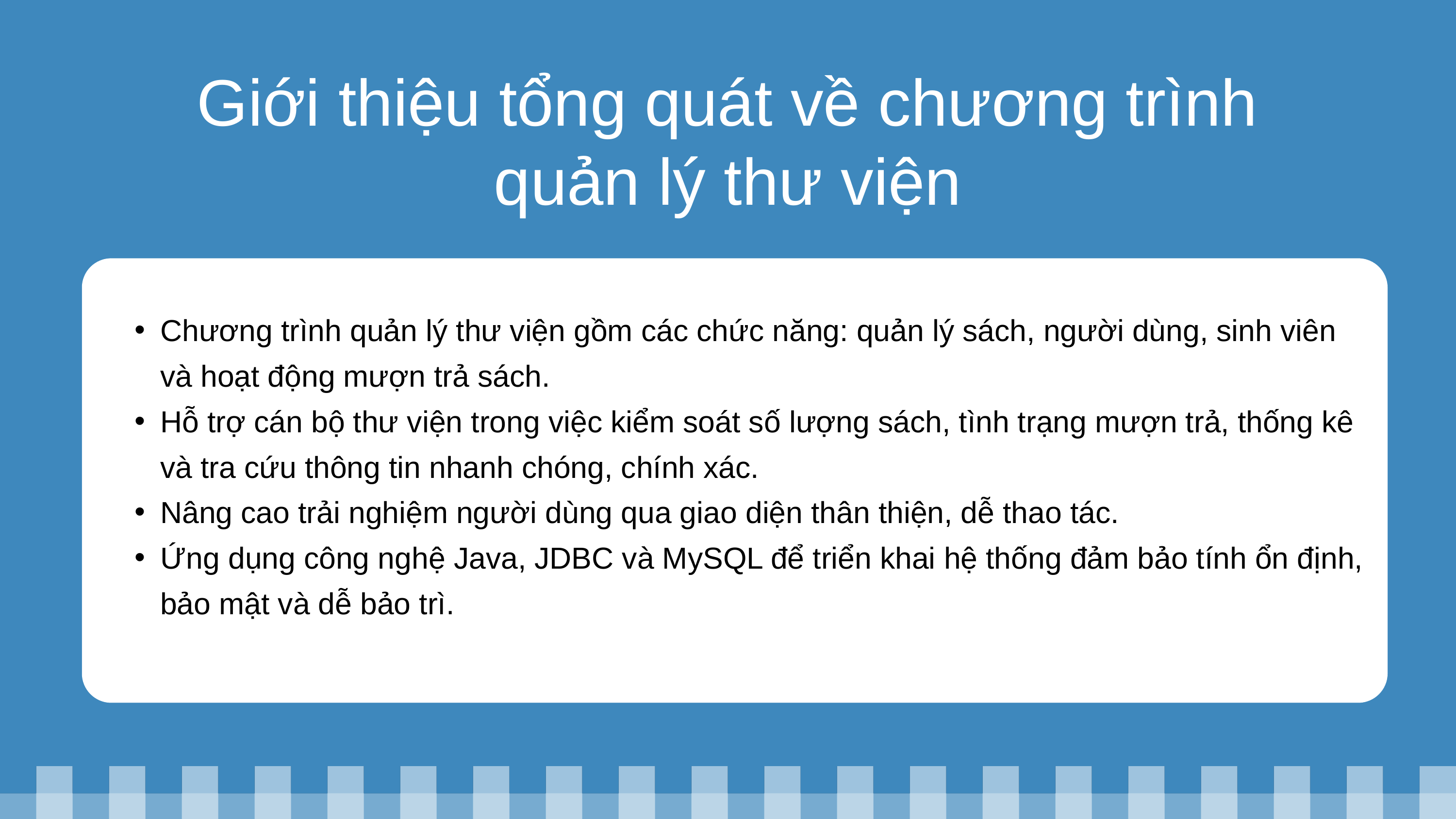

Giới thiệu tổng quát về chương trình quản lý thư viện

Chương trình quản lý thư viện gồm các chức năng: quản lý sách, người dùng, sinh viên và hoạt động mượn trả sách.
Hỗ trợ cán bộ thư viện trong việc kiểm soát số lượng sách, tình trạng mượn trả, thống kê và tra cứu thông tin nhanh chóng, chính xác.
Nâng cao trải nghiệm người dùng qua giao diện thân thiện, dễ thao tác.
Ứng dụng công nghệ Java, JDBC và MySQL để triển khai hệ thống đảm bảo tính ổn định, bảo mật và dễ bảo trì.